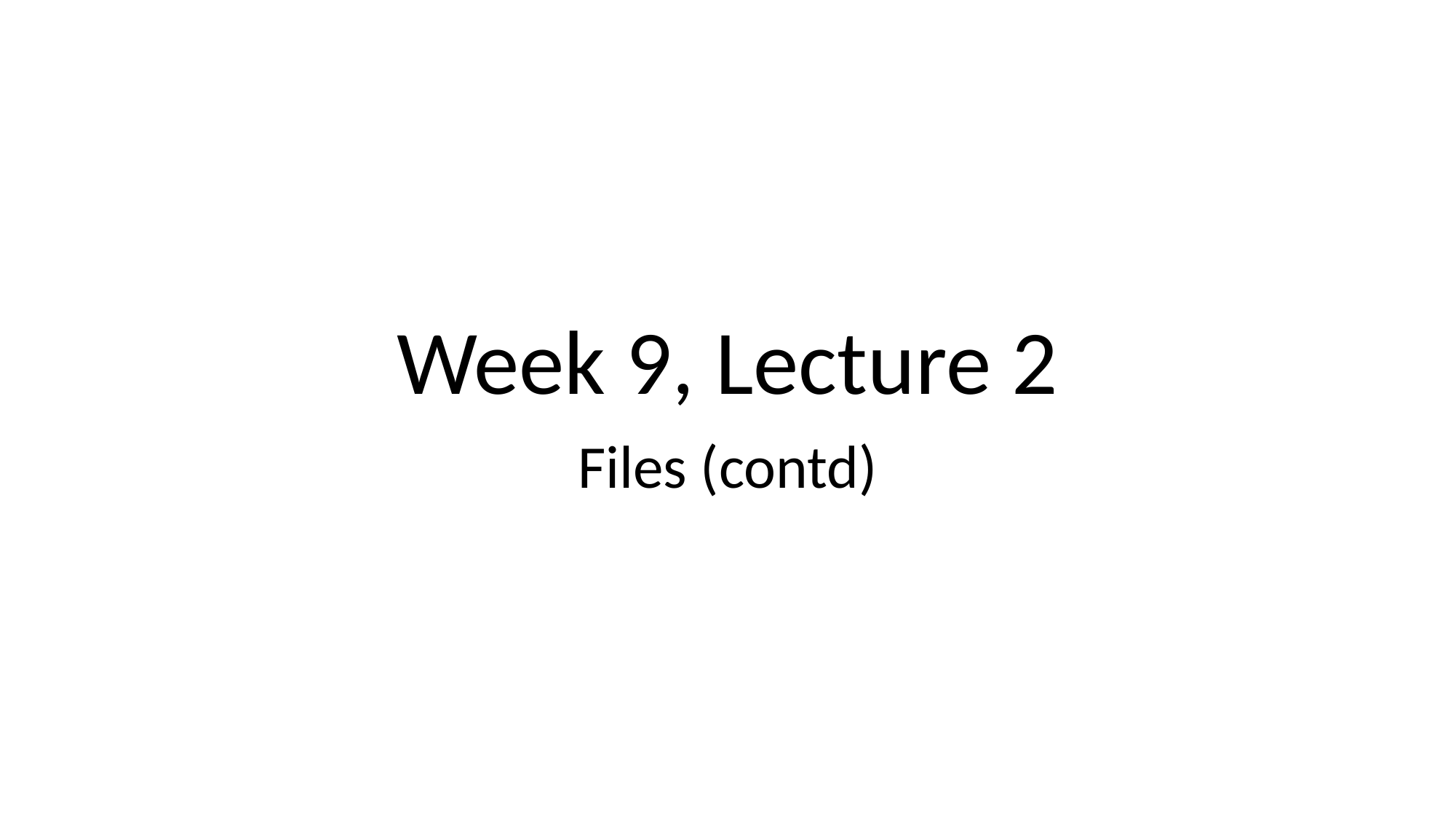

# Week 9, Lecture 2
Files (contd)